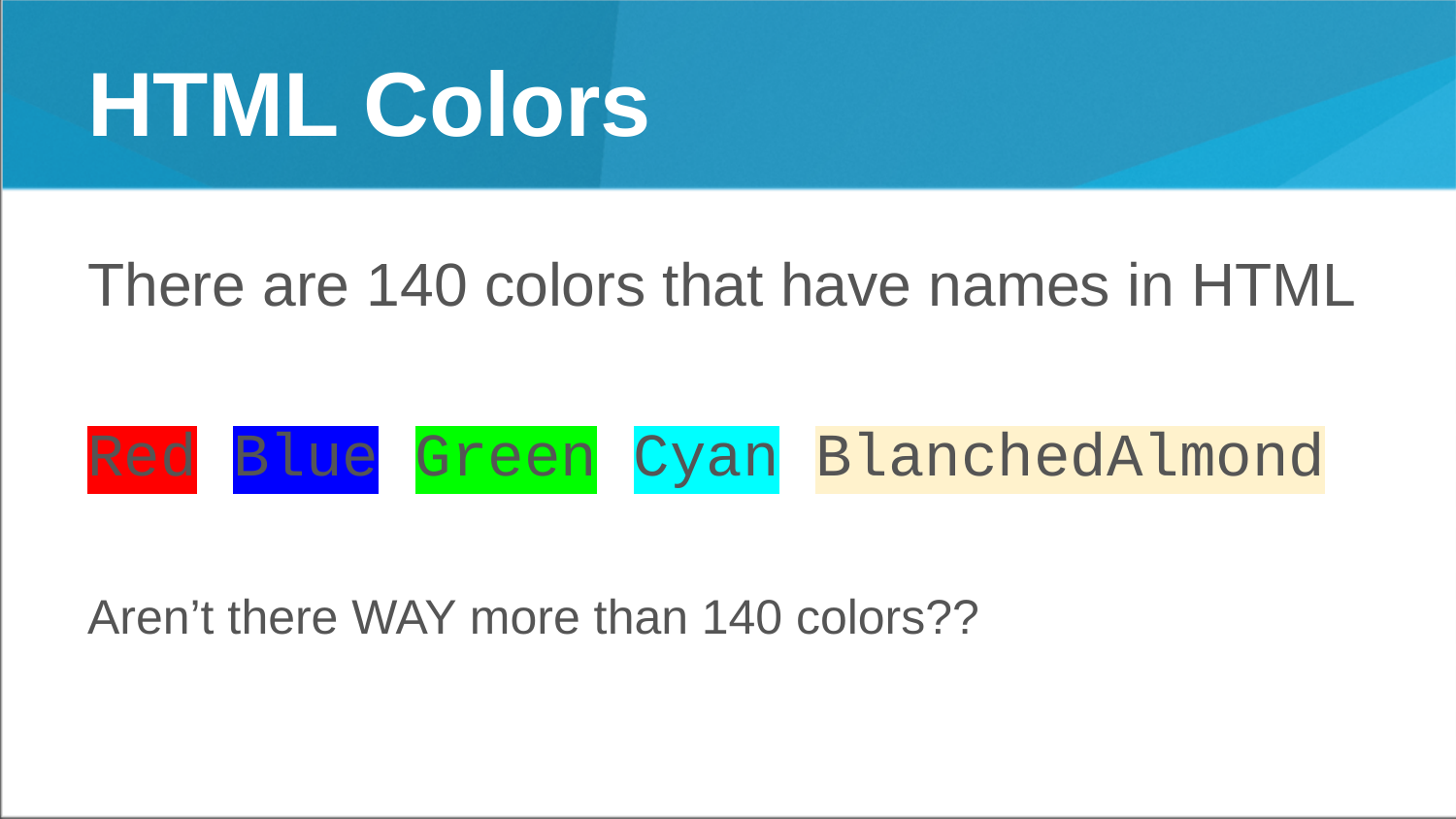

# HTML Colors
There are 140 colors that have names in HTML

Red Blue Green Cyan BlanchedAlmond

Aren’t there WAY more than 140 colors??